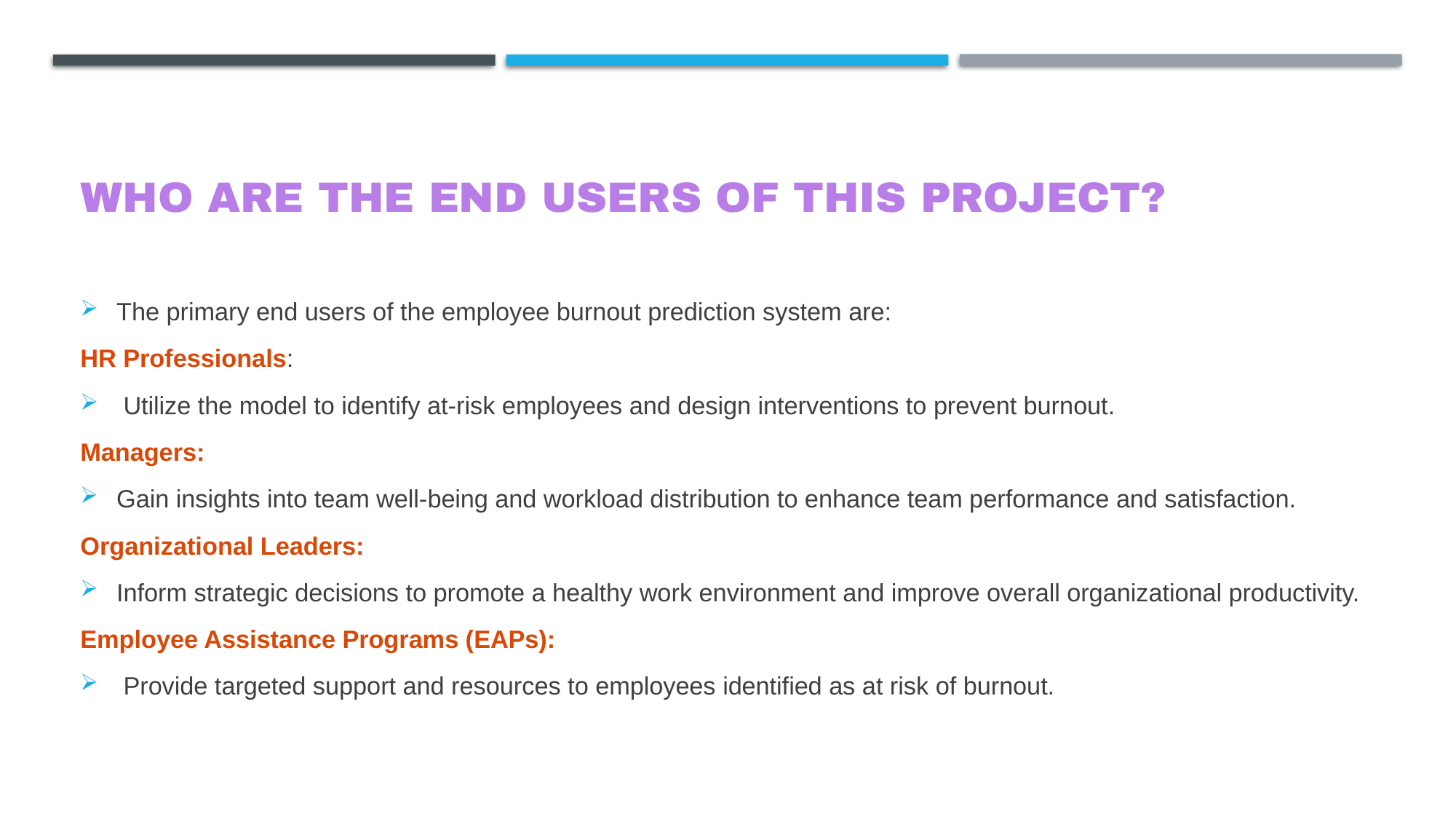

# WHO ARE THE END USERS of this project?
The primary end users of the employee burnout prediction system are:
HR Professionals:
 Utilize the model to identify at-risk employees and design interventions to prevent burnout.
Managers:
Gain insights into team well-being and workload distribution to enhance team performance and satisfaction.
Organizational Leaders:
Inform strategic decisions to promote a healthy work environment and improve overall organizational productivity.
Employee Assistance Programs (EAPs):
 Provide targeted support and resources to employees identified as at risk of burnout.